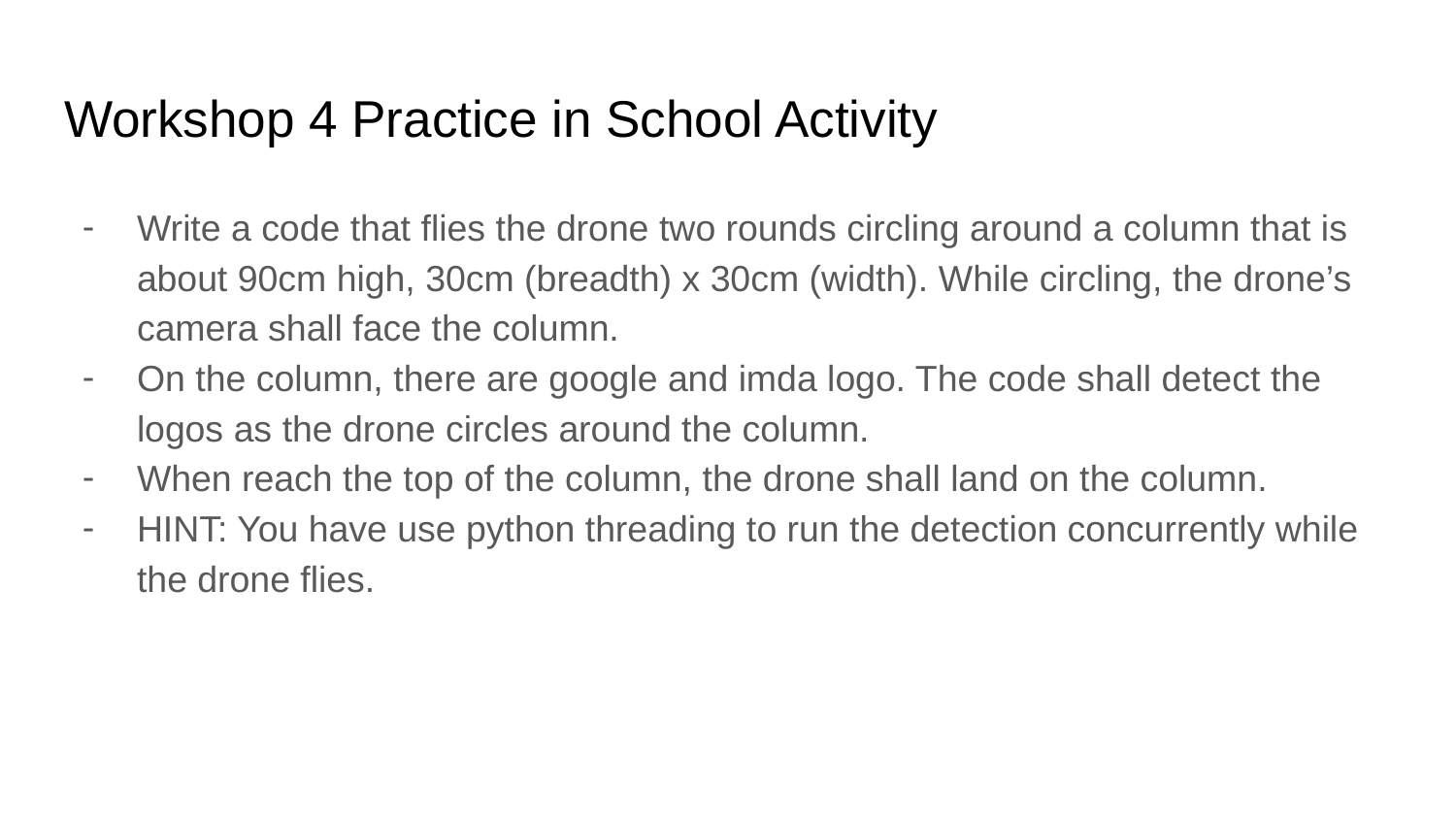

# Workshop 4 Practice in School Activity
Write a code that flies the drone two rounds circling around a column that is about 90cm high, 30cm (breadth) x 30cm (width). While circling, the drone’s camera shall face the column.
On the column, there are google and imda logo. The code shall detect the logos as the drone circles around the column.
When reach the top of the column, the drone shall land on the column.
HINT: You have use python threading to run the detection concurrently while the drone flies.